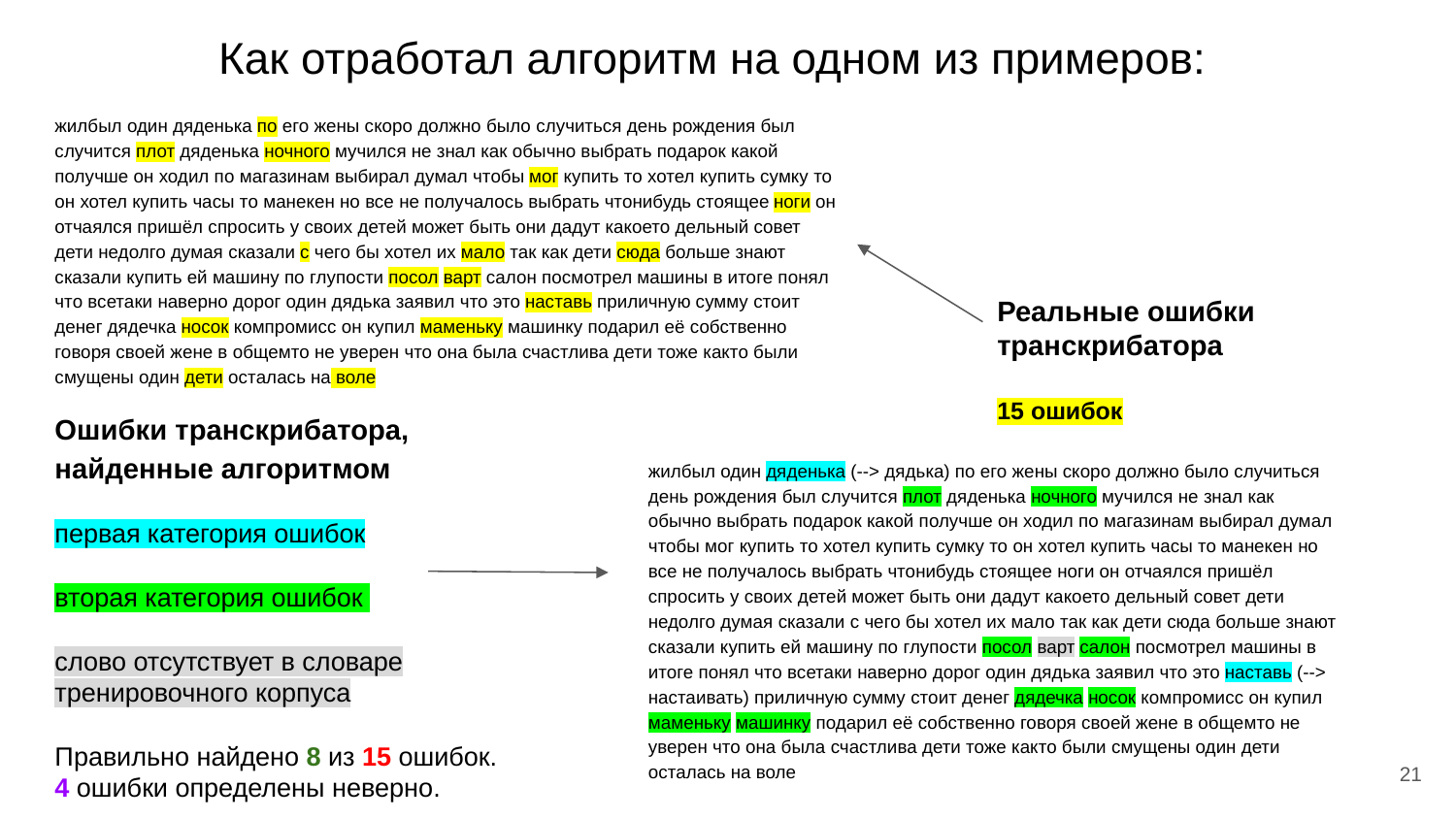

# Как отработал алгоритм на одном из примеров:
жилбыл один дяденька по его жены скоро должно было случиться день рождения был случится плот дяденька ночного мучился не знал как обычно выбрать подарок какой получше он ходил по магазинам выбирал думал чтобы мог купить то хотел купить сумку то он хотел купить часы то манекен но все не получалось выбрать чтонибудь стоящее ноги он отчаялся пришёл спросить у своих детей может быть они дадут какоето дельный совет дети недолго думая сказали с чего бы хотел их мало так как дети сюда больше знают сказали купить ей машину по глупости посол варт салон посмотрел машины в итоге понял что всетаки наверно дорог один дядька заявил что это наставь приличную сумму стоит денег дядечка носок компромисс он купил маменьку машинку подарил её собственно говоря своей жене в общемто не уверен что она была счастлива дети тоже както были смущены один дети осталась на воле

Реальные ошибки транскрибатора

15 ошибок

Ошибки транскрибатора, найденные алгоритмом
первая категория ошибок
вторая категория ошибок
слово отсутствует в словаре тренировочного корпуса
Правильно найдено 8 из 15 ошибок.  4 ошибки определены неверно.

жилбыл один дяденька (--> дядька) по его жены скоро должно было случиться день рождения был случится плот дяденька ночного мучился не знал как обычно выбрать подарок какой получше он ходил по магазинам выбирал думал чтобы мог купить то хотел купить сумку то он хотел купить часы то манекен но все не получалось выбрать чтонибудь стоящее ноги он отчаялся пришёл спросить у своих детей может быть они дадут какоето дельный совет дети недолго думая сказали с чего бы хотел их мало так как дети сюда больше знают сказали купить ей машину по глупости посол варт салон посмотрел машины в итоге понял что всетаки наверно дорог один дядька заявил что это наставь (--> настаивать) приличную сумму стоит денег дядечка носок компромисс он купил маменьку машинку подарил её собственно говоря своей жене в общемто не уверен что она была счастлива дети тоже както были смущены один дети осталась на воле
21